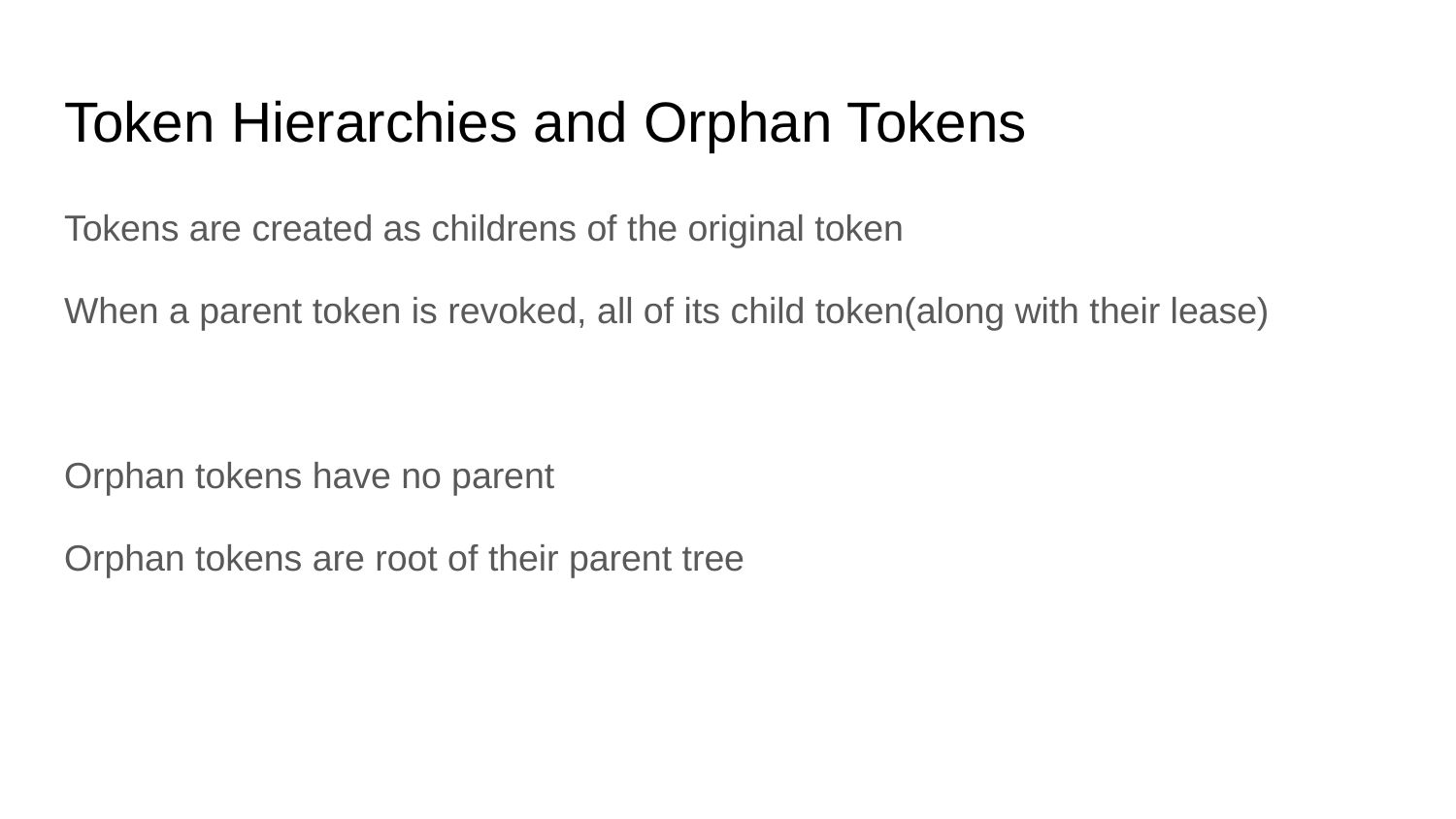

# Token Hierarchies and Orphan Tokens
Tokens are created as childrens of the original token
When a parent token is revoked, all of its child token(along with their lease)

Orphan tokens have no parent
Orphan tokens are root of their parent tree